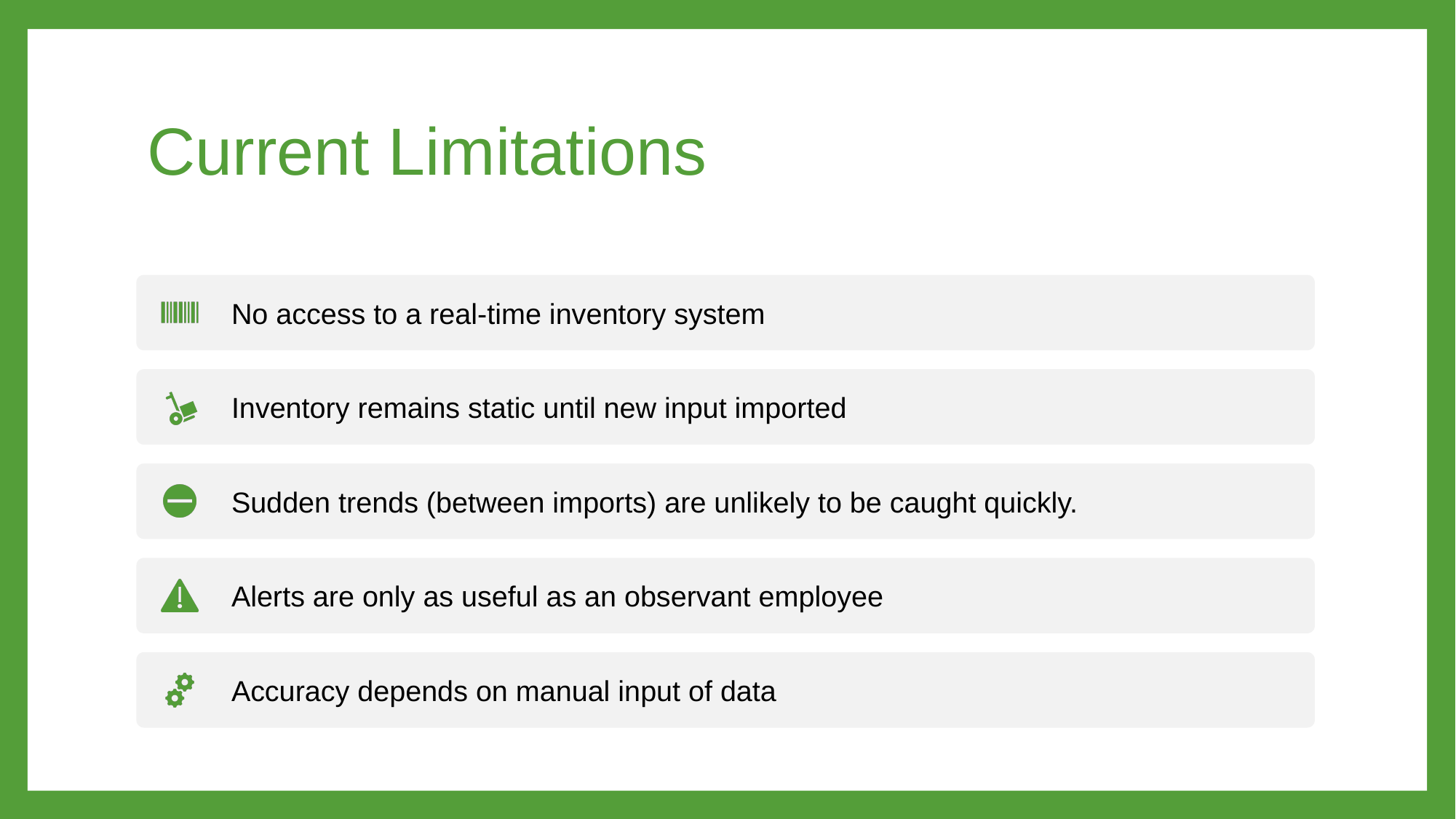

# Current Limitations
No access to a real-time inventory system
Inventory remains static until new input imported
Sudden trends (between imports) are unlikely to be caught quickly.
Alerts are only as useful as an observant employee
Accuracy depends on manual input of data